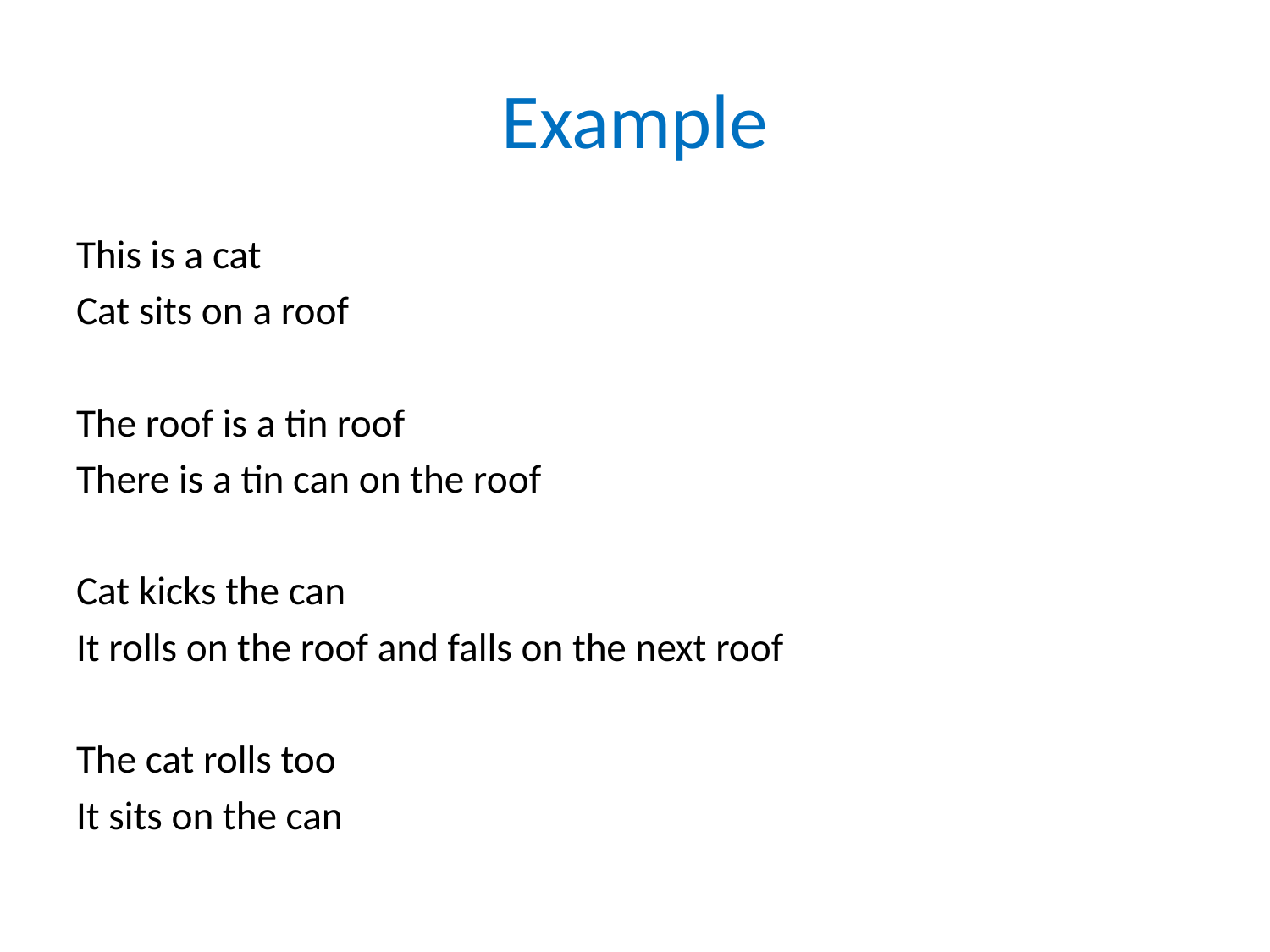

# Example
This is a cat
Cat sits on a roof

The roof is a tin roof
There is a tin can on the roof

Cat kicks the can
It rolls on the roof and falls on the next roof

The cat rolls too
It sits on the can